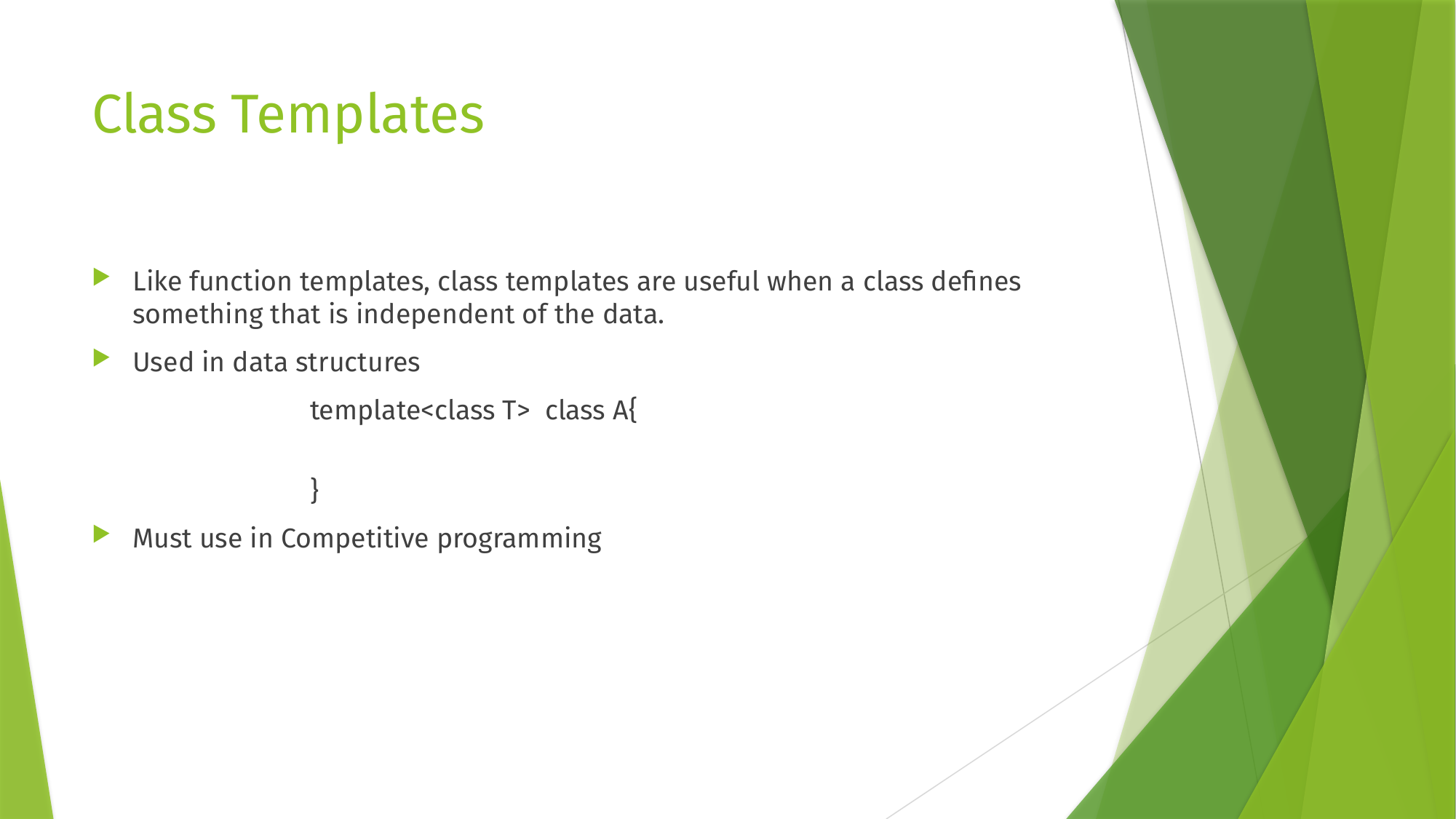

# Class Templates
Like function templates, class templates are useful when a class defines something that is independent of the data.
Used in data structures
		template<class T>  class A{
		}
Must use in Competitive programming